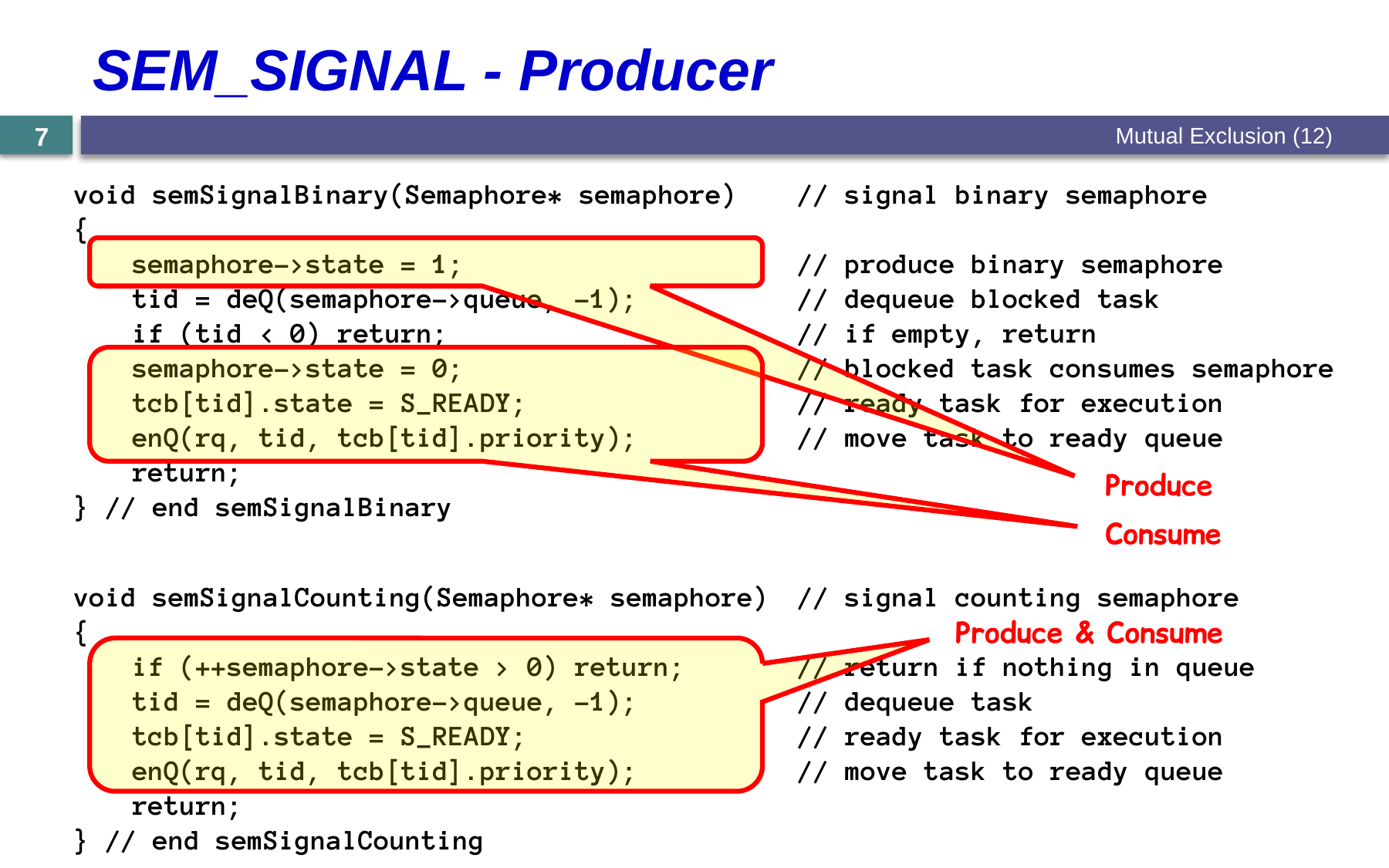

# SEM_SIGNAL - Producer
Mutual Exclusion (12)
7
void semSignalBinary(Semaphore* semaphore)	// signal binary semaphore
{
	semaphore->state = 1;		// produce binary semaphore
	tid = deQ(semaphore->queue, -1);		// dequeue blocked task
	if (tid < 0) return;		// if empty, return
	semaphore->state = 0;		// blocked task consumes semaphore
	tcb[tid].state = S_READY;		// ready task for execution
	enQ(rq, tid, tcb[tid].priority);		// move task to ready queue
	return;
} // end semSignalBinary

Produce

Consume
void semSignalCounting(Semaphore* semaphore)	// signal counting semaphore
{
	if (++semaphore->state > 0) return;	// return if nothing in queue
	tid = deQ(semaphore->queue, -1);		// dequeue task
	tcb[tid].state = S_READY;		// ready task for execution
	enQ(rq, tid, tcb[tid].priority);		// move task to ready queue
	return;
} // end semSignalCounting
Produce & Consume